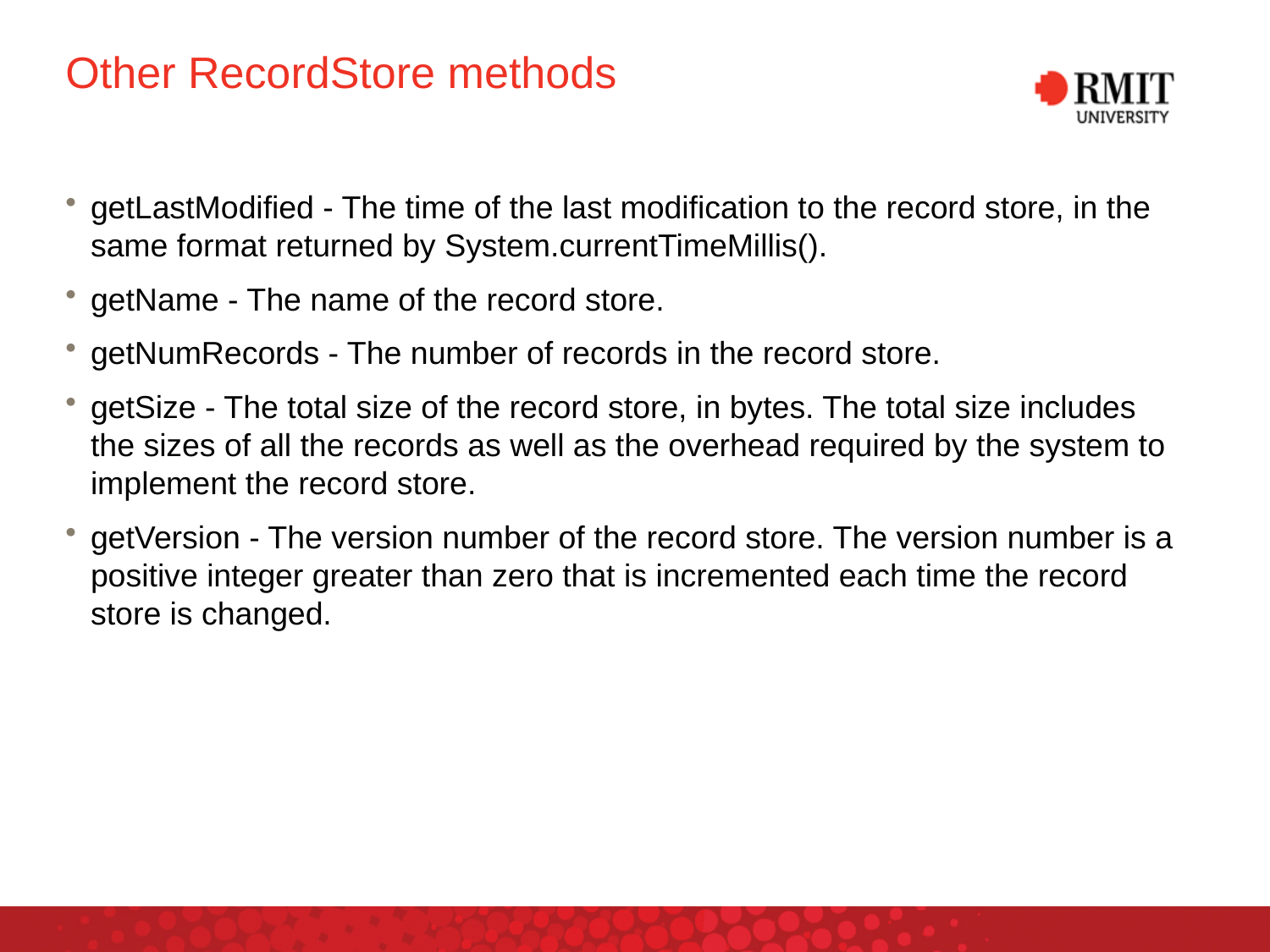

# Other RecordStore methods
getLastModified - The time of the last modification to the record store, in the same format returned by System.currentTimeMillis().
getName - The name of the record store.
getNumRecords - The number of records in the record store.
getSize - The total size of the record store, in bytes. The total size includes the sizes of all the records as well as the overhead required by the system to implement the record store.
getVersion - The version number of the record store. The version number is a positive integer greater than zero that is incremented each time the record store is changed.